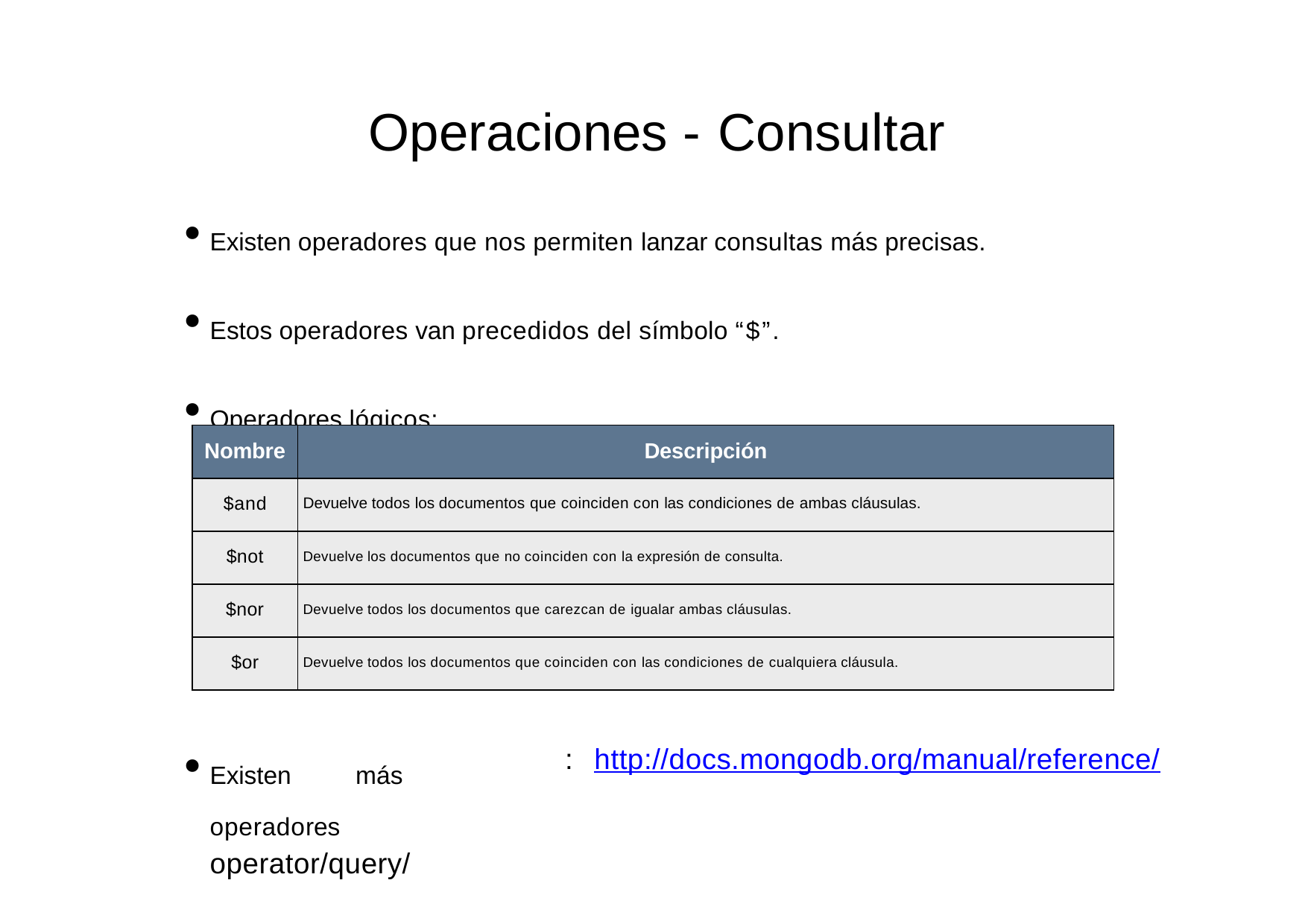

# Operaciones - Consultar
Existen operadores que nos permiten lanzar consultas más precisas.

Estos operadores van precedidos del símbolo “$”.

Operadores lógicos:
| Nombre | Descripción |
| --- | --- |
| $and | Devuelve todos los documentos que coinciden con las condiciones de ambas cláusulas. |
| $not | Devuelve los documentos que no coinciden con la expresión de consulta. |
| $nor | Devuelve todos los documentos que carezcan de igualar ambas cláusulas. |
| $or | Devuelve todos los documentos que coinciden con las condiciones de cualquiera cláusula. |
:	http://docs.mongodb.org/manual/reference/
Existen	más	operadores  operator/query/